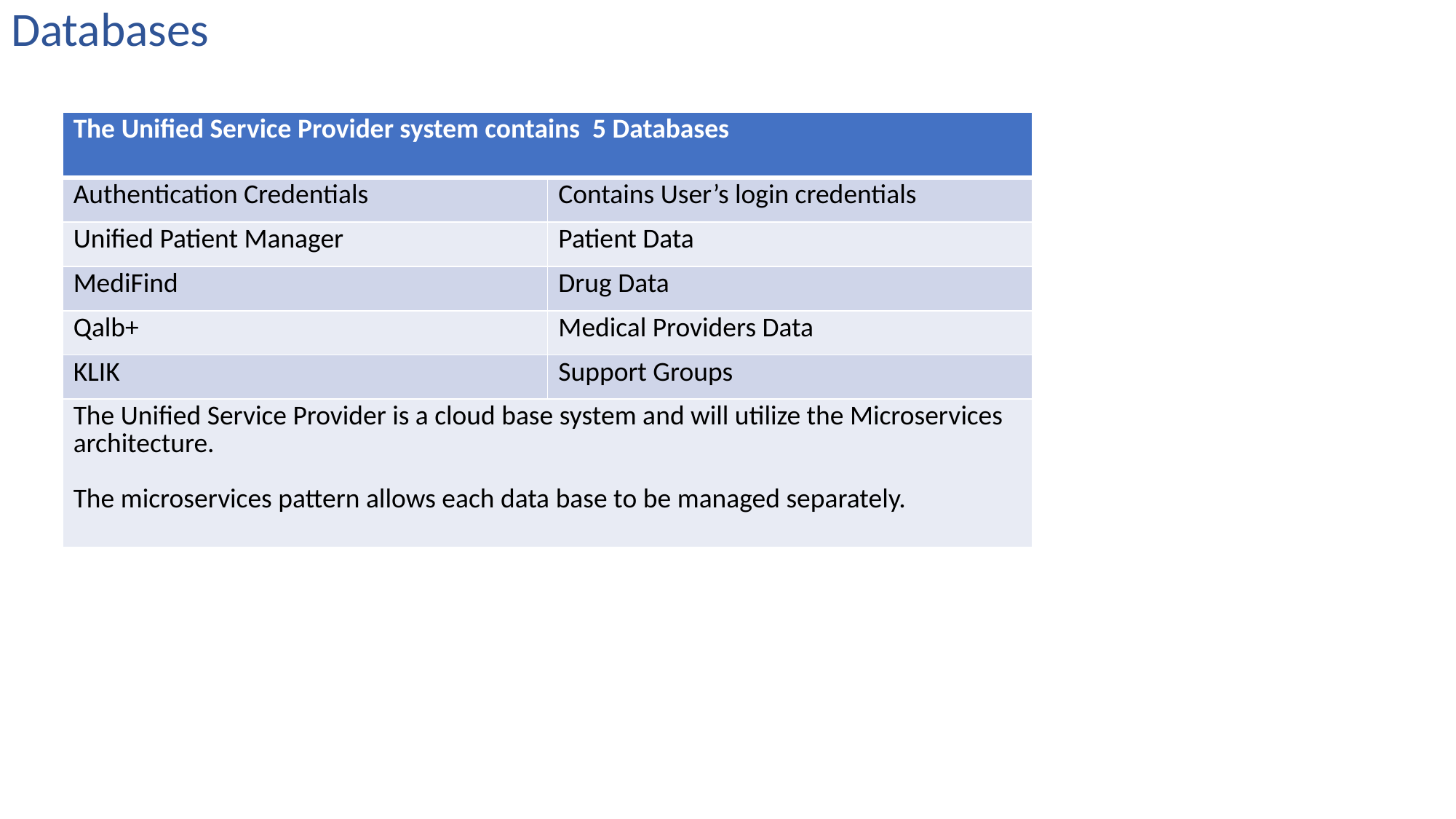

Databases
| The Unified Service Provider system contains 5 Databases |  |
| --- | --- |
| Authentication Credentials | Contains User’s login credentials |
| Unified Patient Manager | Patient Data |
| MediFind | Drug Data |
| Qalb+ | Medical Providers Data |
| KLIK | Support Groups |
| The Unified Service Provider is a cloud base system and will utilize the Microservices architecture. The microservices pattern allows each data base to be managed separately. |  |